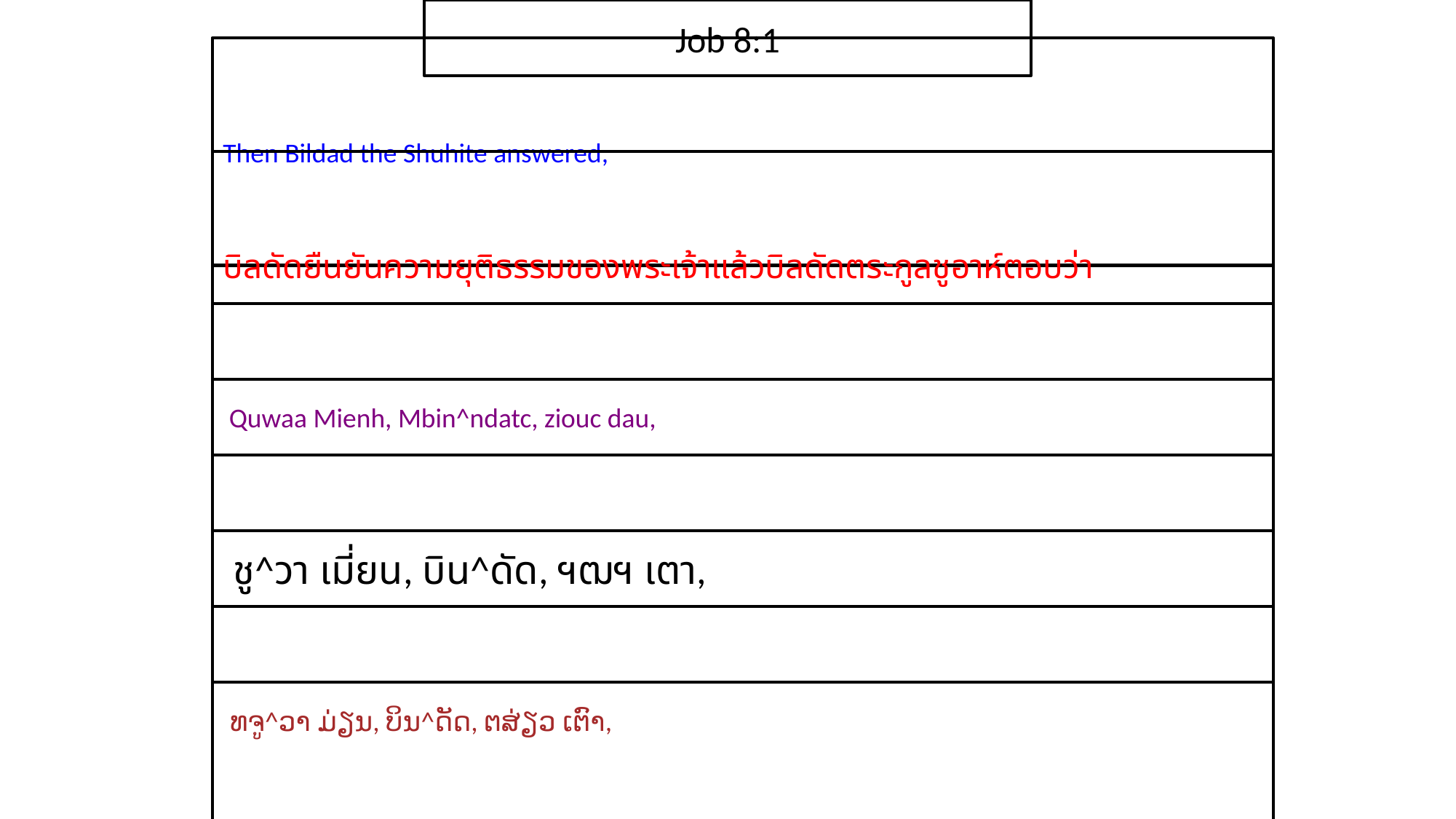

Job 8:1
Then Bildad the Shuhite answered,
บิล​ดัด​ยืนยัน​ความ​ยุติธรรม​ของ​พระ​เจ้าแล้ว​บิล​ดัด​ตระกูล​ชู​อาห์​ตอบ​ว่า
 Quwaa Mienh, Mbin^ndatc, ziouc dau,
 ชู^วา เมี่ยน, บิน^ดัด, ฯฒฯ เตา,
 ທຈູ^ວາ ມ່ຽນ, ບິນ^ດັດ, ຕສ່ຽວ ເຕົາ,